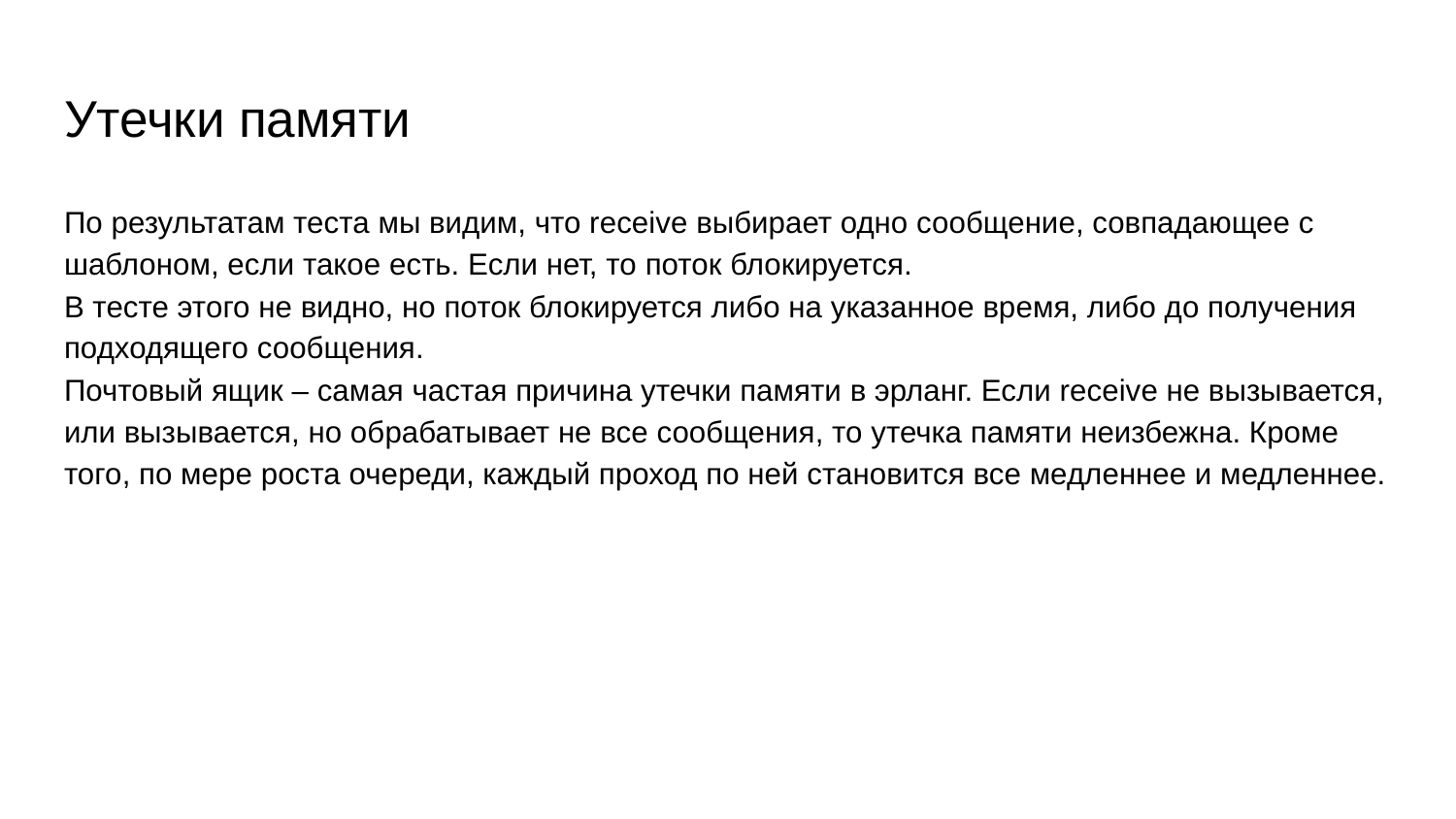

# Утечки памяти
По результатам теста мы видим, что receive выбирает одно сообщение, совпадающее с шаблоном, если такое есть. Если нет, то поток блокируется.
В тесте этого не видно, но поток блокируется либо на указанное время, либо до получения подходящего сообщения.
Почтовый ящик – самая частая причина утечки памяти в эрланг. Если receive не вызывается, или вызывается, но обрабатывает не все сообщения, то утечка памяти неизбежна. Кроме того, по мере роста очереди, каждый проход по ней становится все медленнее и медленнее.